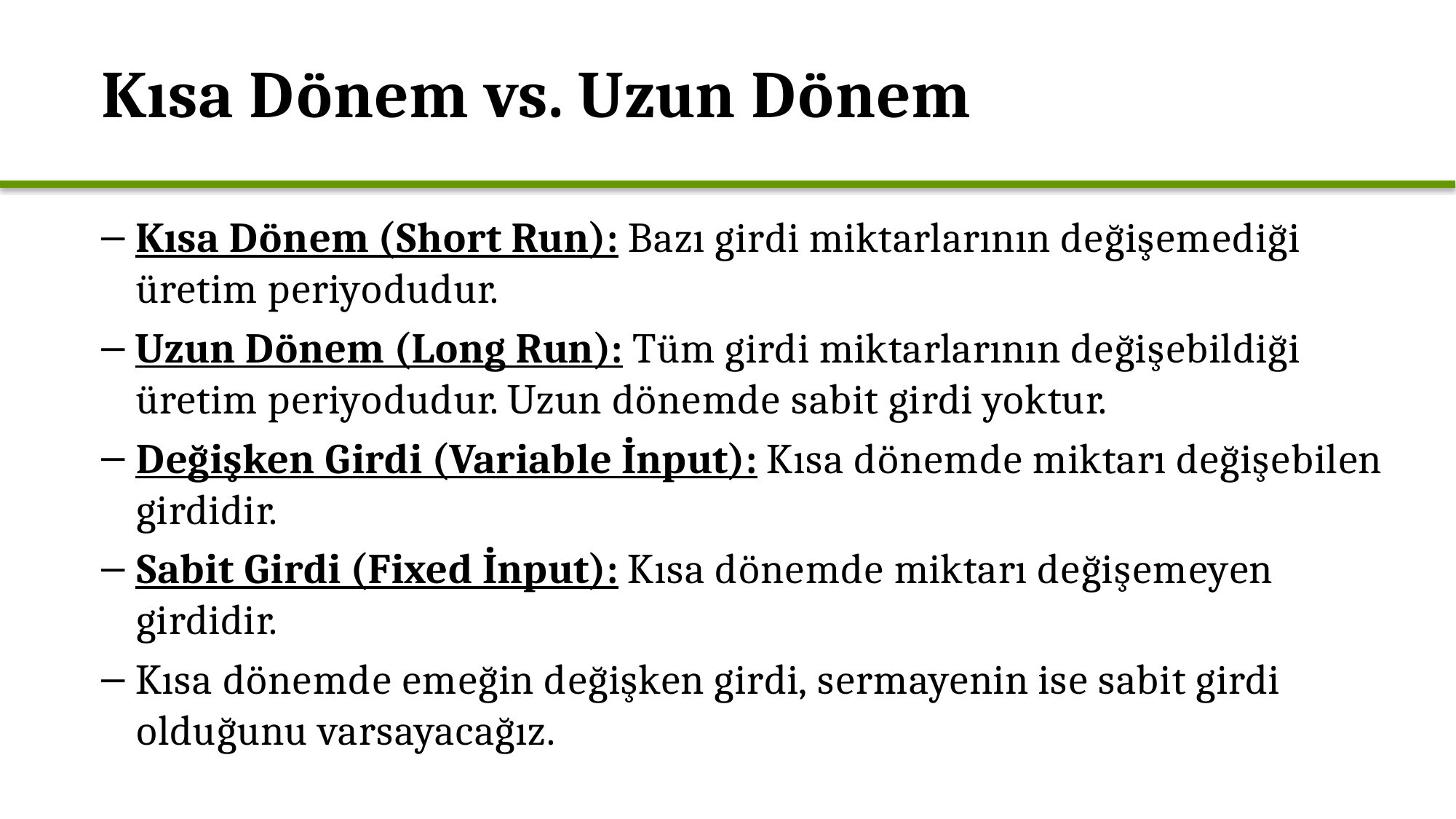

# Kısa Dönem vs. Uzun Dönem
Kısa Dönem (Short Run): Bazı girdi miktarlarının değişemediği üretim periyodudur.
Uzun Dönem (Long Run): Tüm girdi miktarlarının değişebildiği üretim periyodudur. Uzun dönemde sabit girdi yoktur.
Değişken Girdi (Variable İnput): Kısa dönemde miktarı değişebilen girdidir.
Sabit Girdi (Fixed İnput): Kısa dönemde miktarı değişemeyen girdidir.
Kısa dönemde emeğin değişken girdi, sermayenin ise sabit girdi olduğunu varsayacağız.